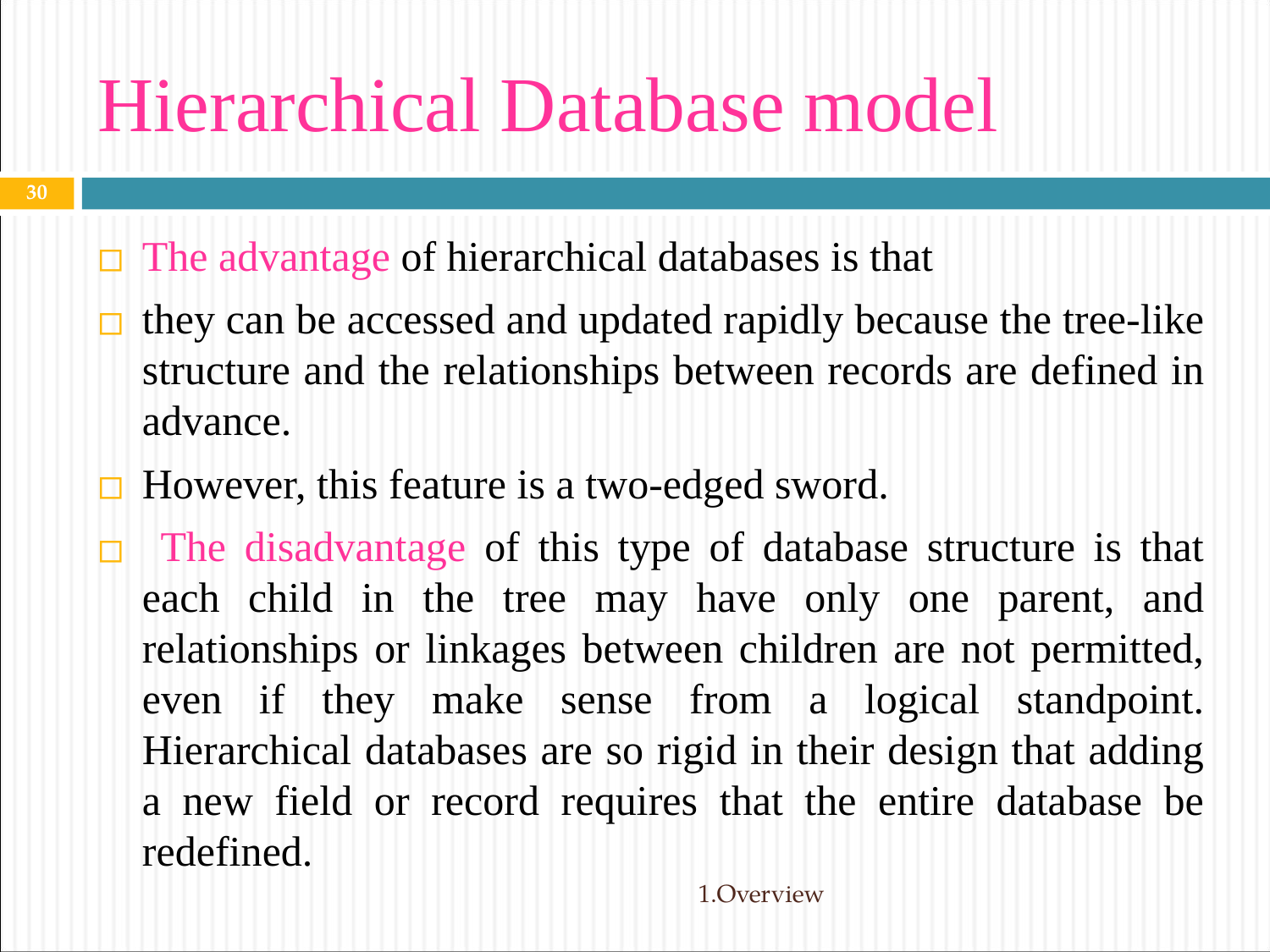

# Hierarchical Database model
30
The advantage of hierarchical databases is that
they can be accessed and updated rapidly because the tree-like structure and the relationships between records are defined in advance.
However, this feature is a two-edged sword.
 The disadvantage of this type of database structure is that each child in the tree may have only one parent, and relationships or linkages between children are not permitted, even if they make sense from a logical standpoint. Hierarchical databases are so rigid in their design that adding a new field or record requires that the entire database be redefined.
1.Overview